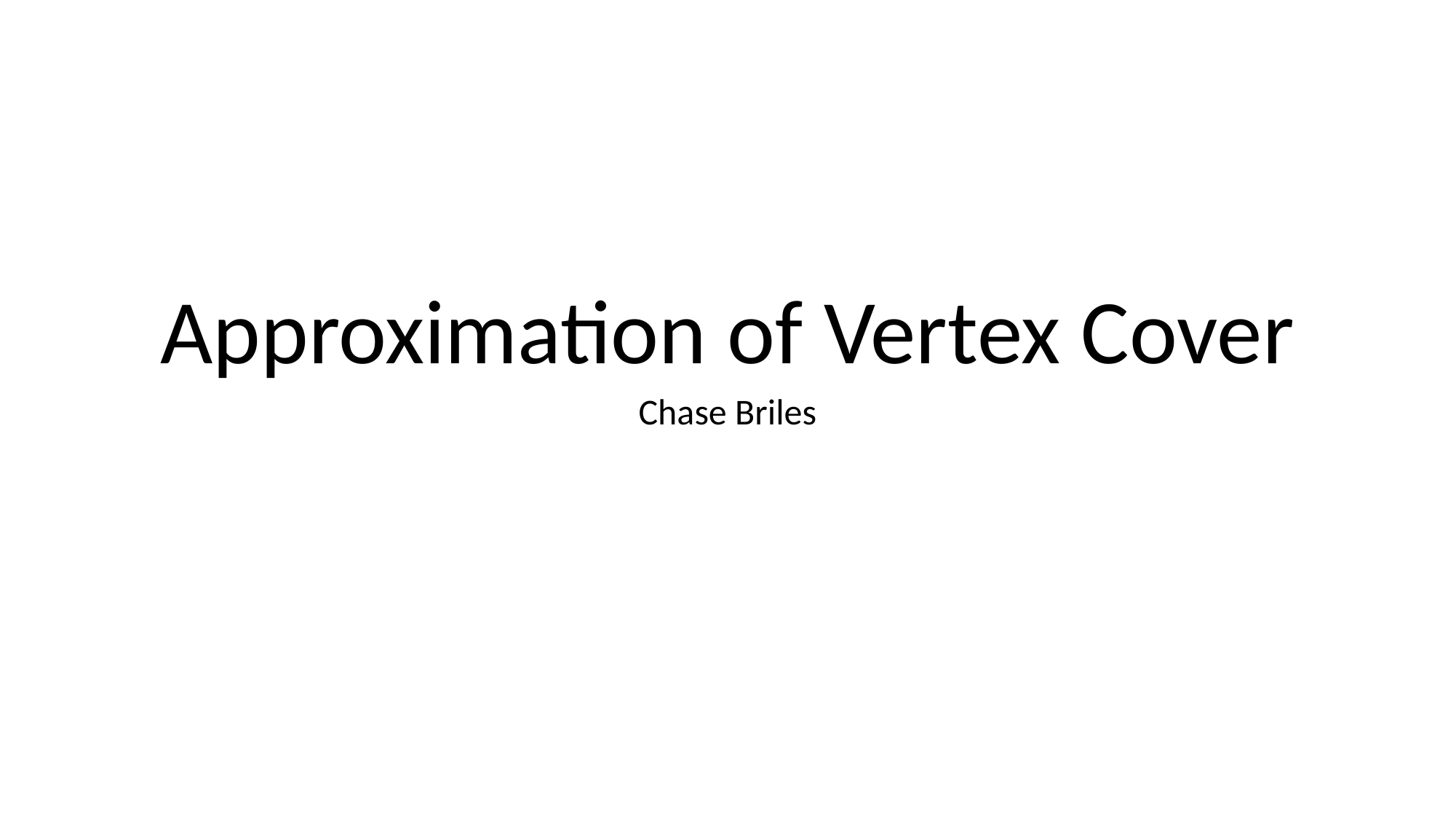

# Approximation of Vertex Cover
Chase Briles